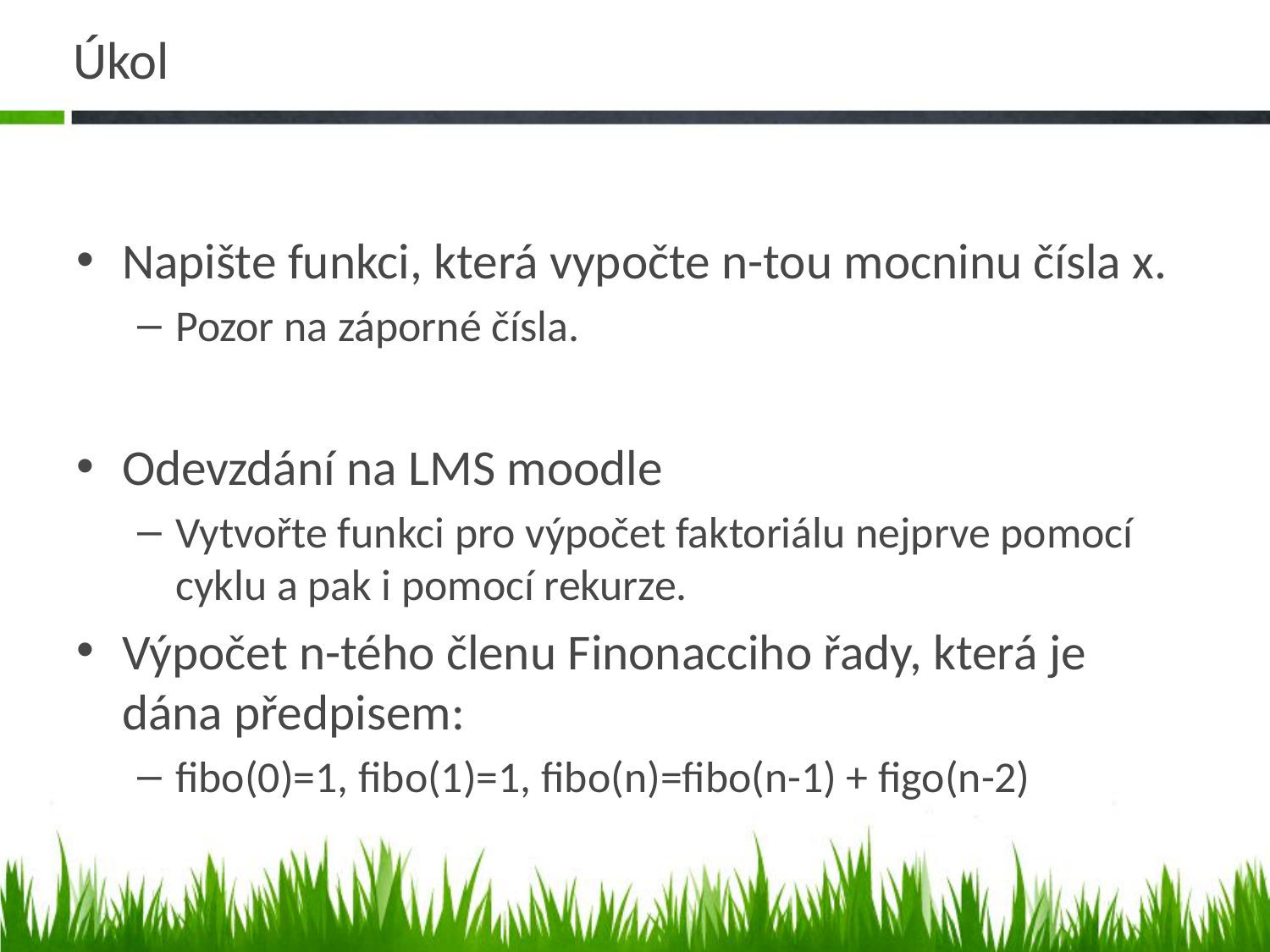

# Úkol
Napište funkci, která vypočte n-tou mocninu čísla x.
Pozor na záporné čísla.

Odevzdání na LMS moodle
Vytvořte funkci pro výpočet faktoriálu nejprve pomocí cyklu a pak i pomocí rekurze.
Výpočet n-tého členu Finonacciho řady, která je dána předpisem:
fibo(0)=1, fibo(1)=1, fibo(n)=fibo(n-1) + figo(n-2)